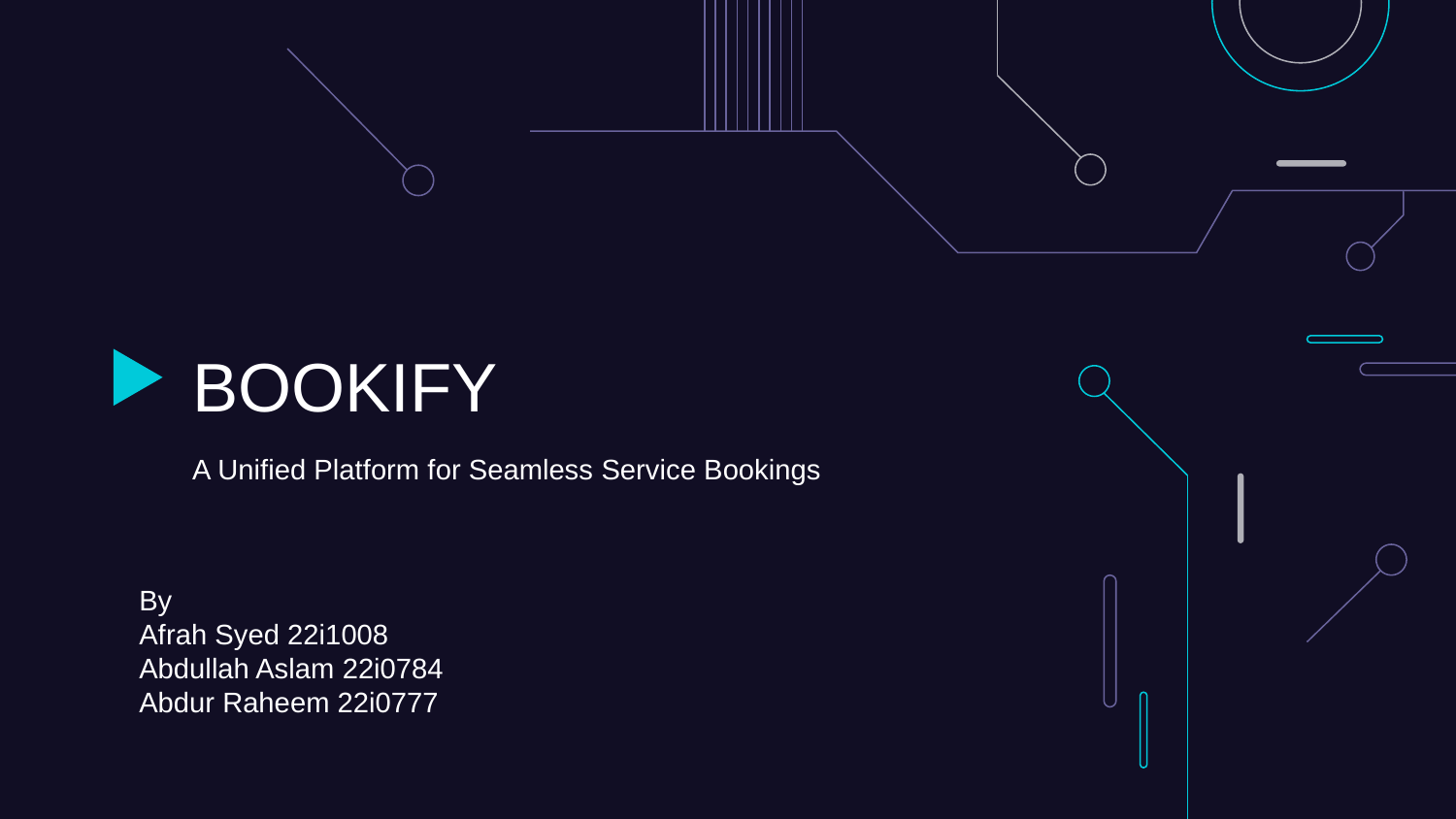

# BOOKIFY

A Unified Platform for Seamless Service Bookings
By
Afrah Syed 22i1008
Abdullah Aslam 22i0784
Abdur Raheem 22i0777